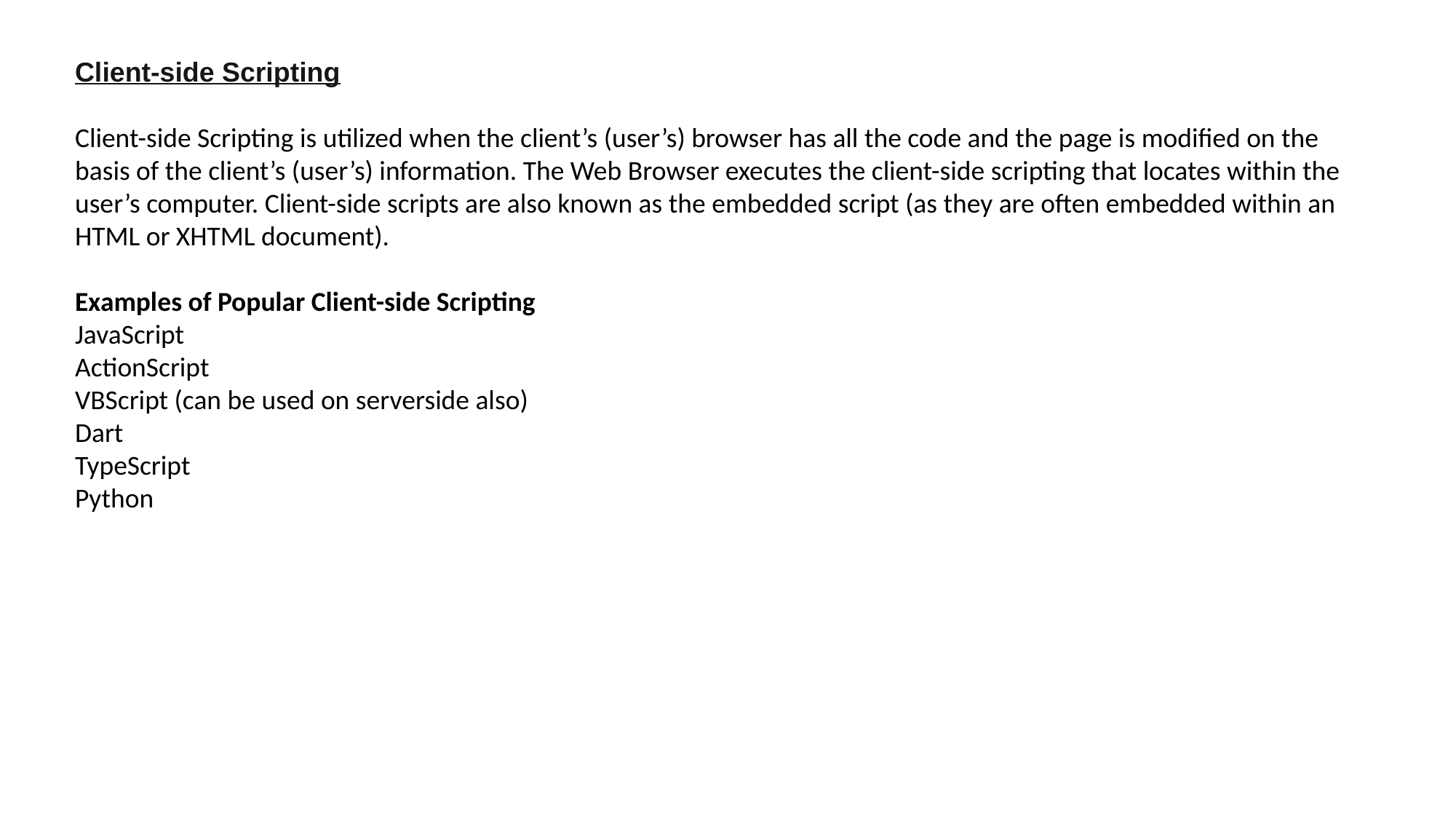

Client-side Scripting

Client-side Scripting is utilized when the client’s (user’s) browser has all the code and the page is modified on the basis of the client’s (user’s) information. The Web Browser executes the client-side scripting that locates within the user’s computer. Client-side scripts are also known as the embedded script (as they are often embedded within an HTML or XHTML document).

Examples of Popular Client-side Scripting
JavaScript
ActionScript
VBScript (can be used on serverside also)
Dart
TypeScript
Python